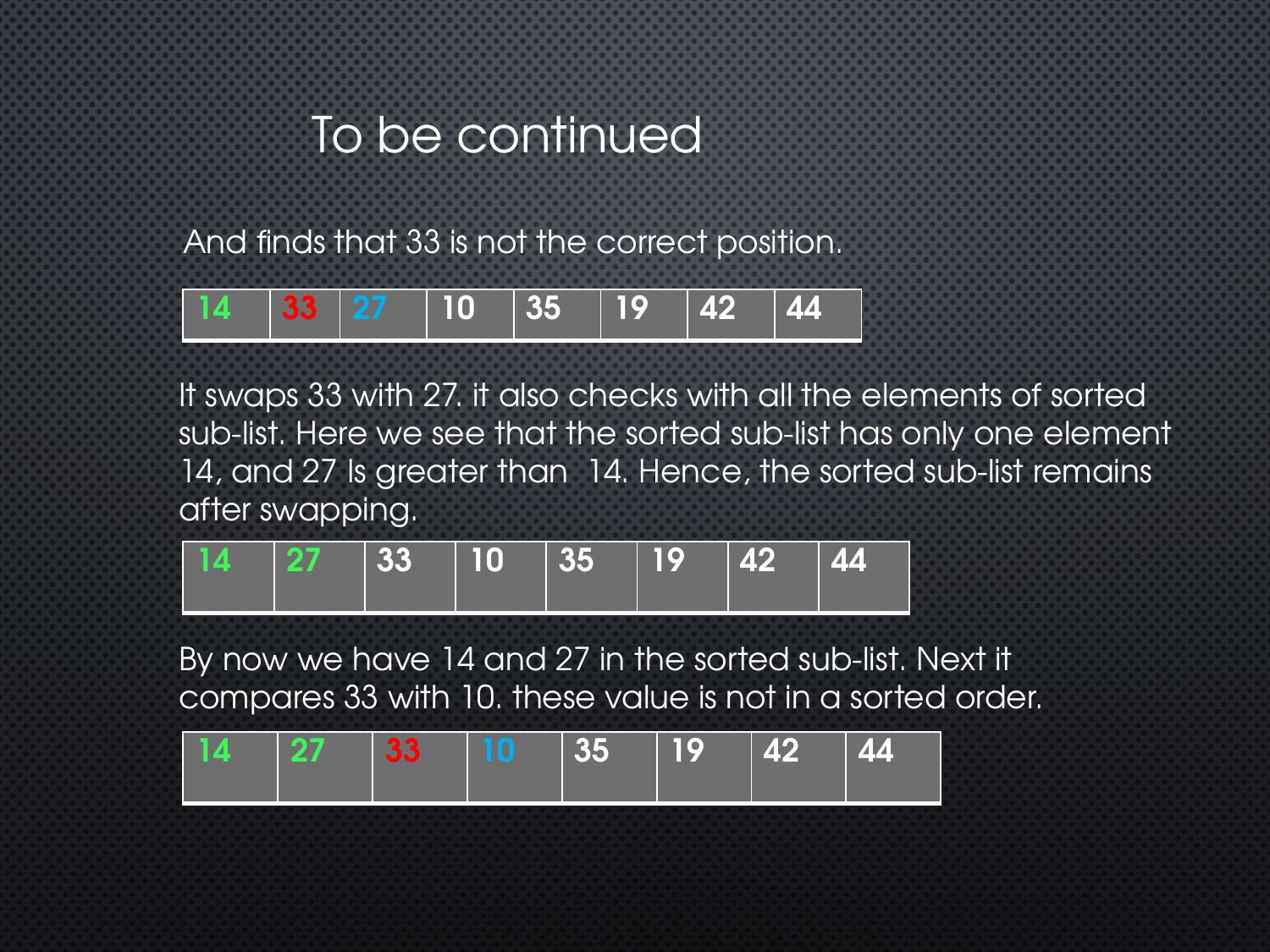

To be continued
And finds that 33 is not the correct position.
| 14 | 33 | 27 | 10 | 35 | 19 | 42 | 44 |
| --- | --- | --- | --- | --- | --- | --- | --- |
It swaps 33 with 27. it also checks with all the elements of sorted sub-list. Here we see that the sorted sub-list has only one element 14, and 27 Is greater than  14. Hence, the sorted sub-list remains after swapping.
| 14 | 27 | 33 | 10 | 35 | 19 | 42 | 44 |
| --- | --- | --- | --- | --- | --- | --- | --- |
By now we have 14 and 27 in the sorted sub-list. Next it compares 33 with 10. these value is not in a sorted order.
| 14 | 27 | 33 | 10 | 35 | 19 | 42 | 44 |
| --- | --- | --- | --- | --- | --- | --- | --- |